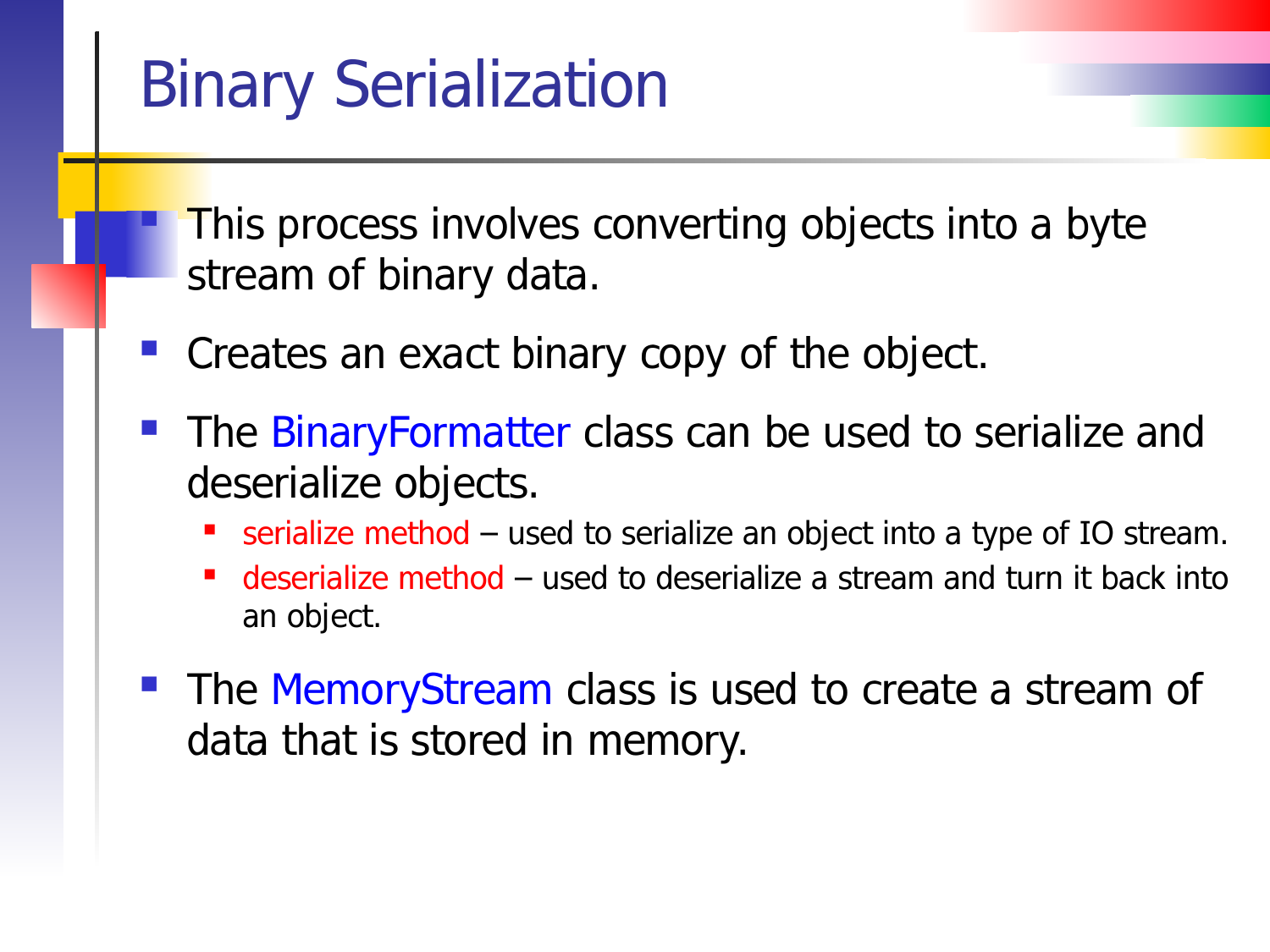

# Binary Serialization
This process involves converting objects into a byte stream of binary data.

Creates an exact binary copy of the object.

The BinaryFormatter class can be used to serialize and deserialize objects.
serialize method – used to serialize an object into a type of IO stream.
deserialize method – used to deserialize a stream and turn it back into an object.

The MemoryStream class is used to create a stream of  data that is stored in memory.